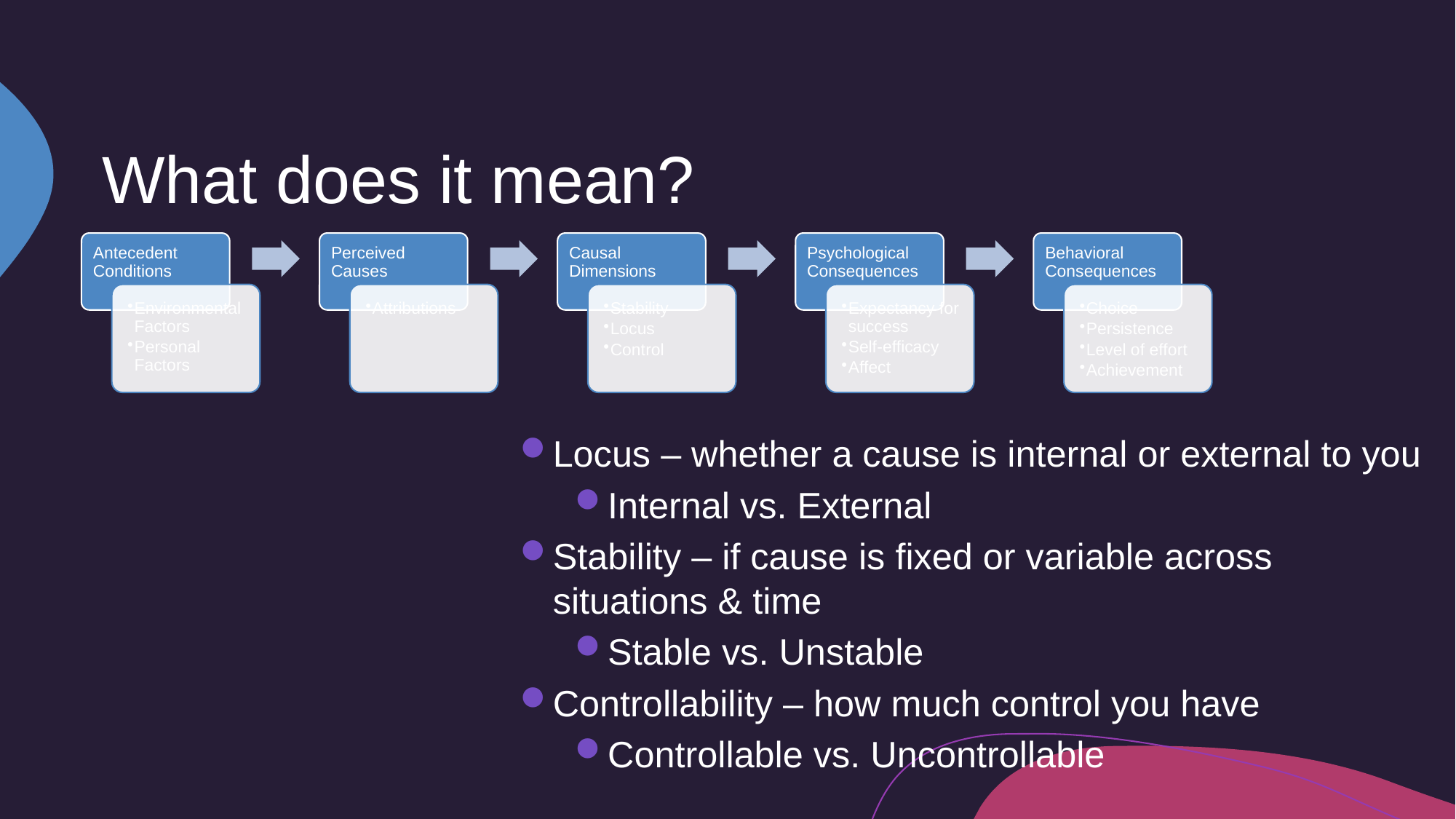

# What does it mean?
Antecedent Conditions
Environmental Factors
Personal Factors

Perceived Causes
Attributions

Causal Dimensions
Stability
Locus
Control

Psychological Consequences
Expectancy for success
Self-efficacy
Affect

Behavioral Consequences
Choice
Persistence
Level of effort
Achievement

Locus – whether a cause is internal or external to you
Internal vs. External
Stability – if cause is fixed or variable across situations & time
Stable vs. Unstable
Controllability – how much control you have
Controllable vs. Uncontrollable